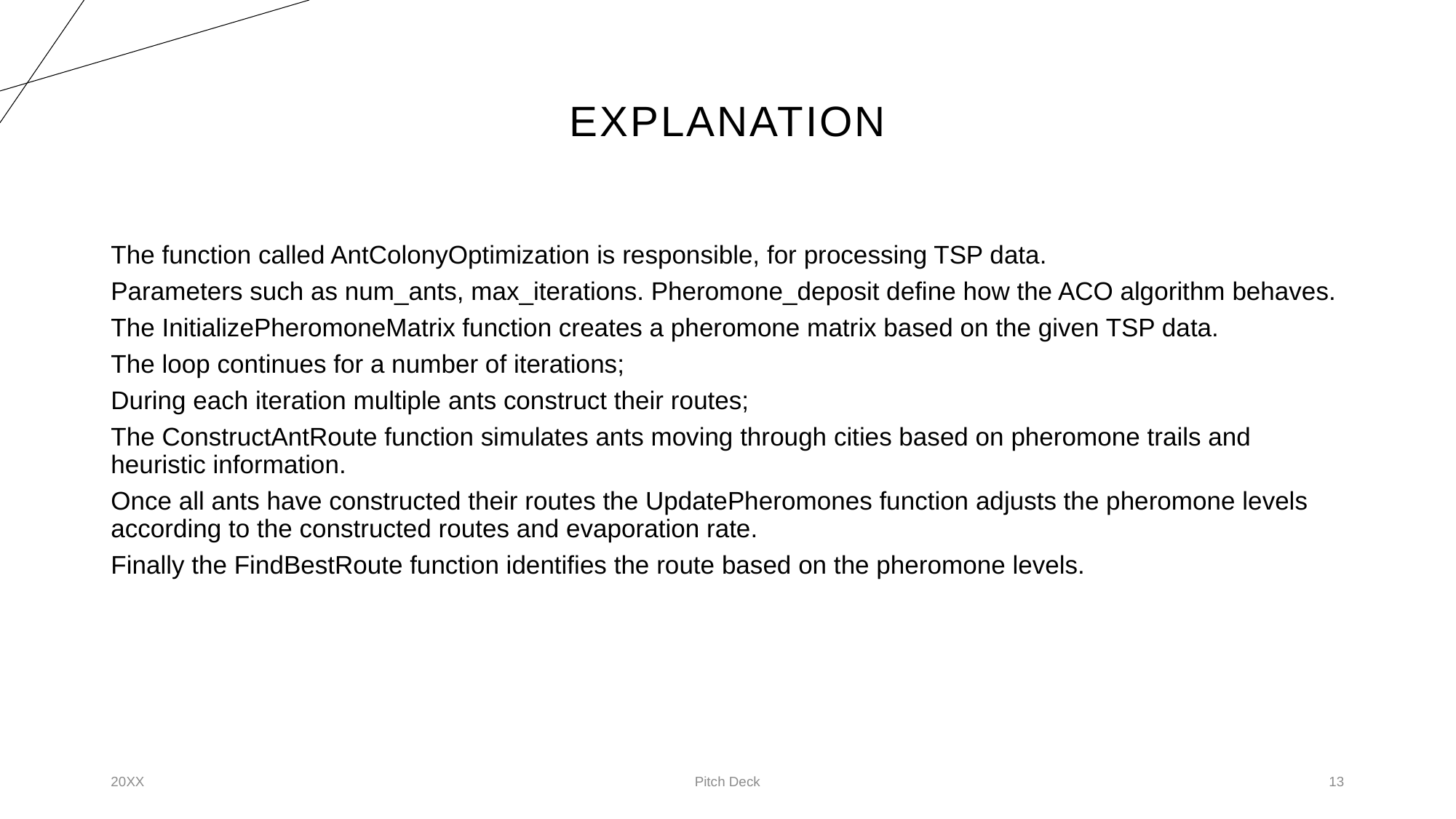

# EXPLANATION

The function called AntColonyOptimization is responsible, for processing TSP data.
Parameters such as num_ants, max_iterations. Pheromone_deposit define how the ACO algorithm behaves.
The InitializePheromoneMatrix function creates a pheromone matrix based on the given TSP data.
The loop continues for a number of iterations;
During each iteration multiple ants construct their routes;
The ConstructAntRoute function simulates ants moving through cities based on pheromone trails and heuristic information.
Once all ants have constructed their routes the UpdatePheromones function adjusts the pheromone levels according to the constructed routes and evaporation rate.
Finally the FindBestRoute function identifies the route based on the pheromone levels.

20XX
Pitch Deck
13